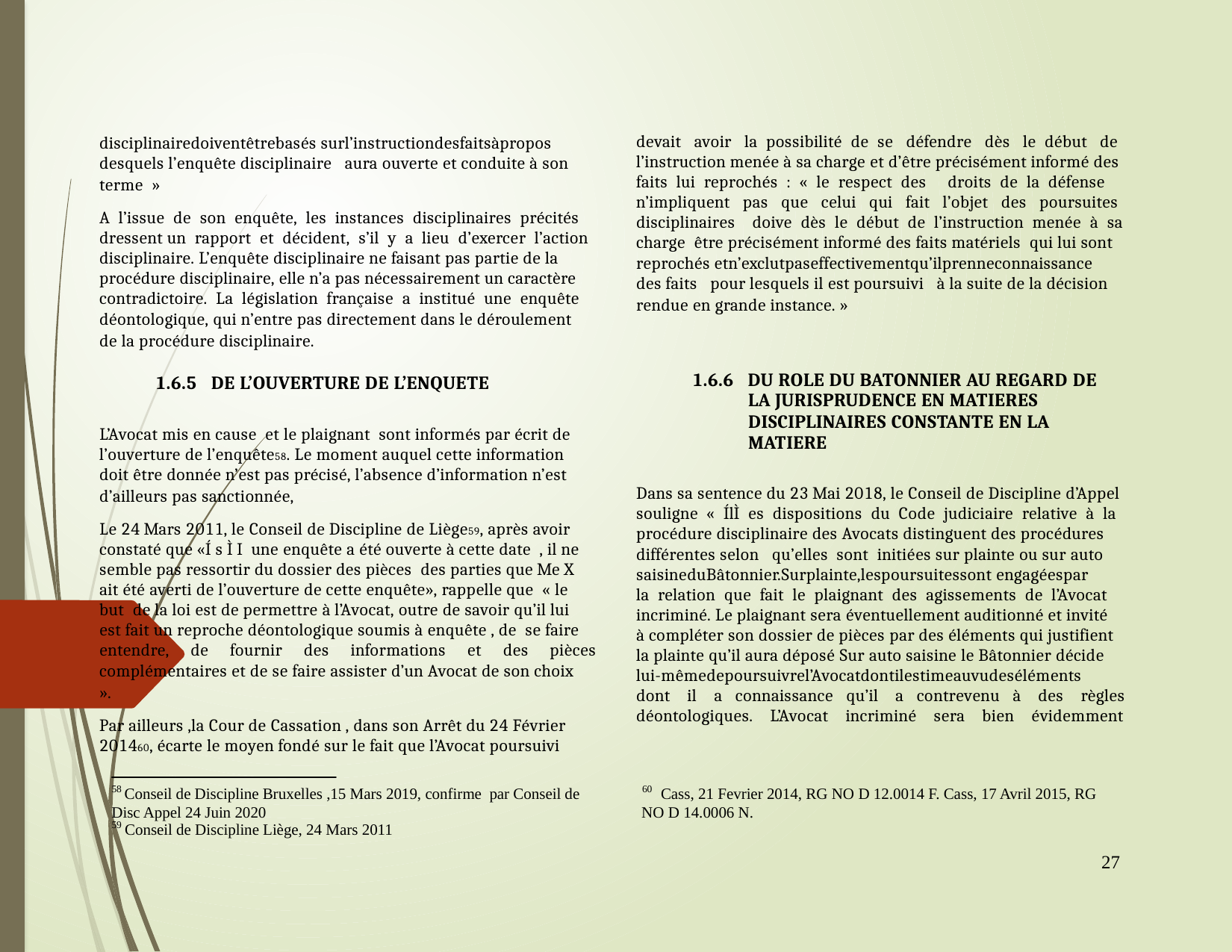

devait   avoir   la  possibilité  de  se   défendre   dès   le  début   de
l’instruction menée à sa charge et d’être précisément informé des
faits  lui  reprochés  :  «  le  respect  des     droits  de  la  défense
n’impliquent   pas   que   celui   qui   fait   l’objet   des   poursuites
disciplinaires    doive  dès  le  début  de  l’instruction  menée  à  sa
charge  être précisément informé des faits matériels  qui lui sont
reprochés etn’exclutpaseffectivementqu’ilprenneconnaissance
des faits   pour lesquels il est poursuivi   à la suite de la décision
rendue en grande instance. »

	1.6.6   DU ROLE DU BATONNIER AU REGARD DE
		LA JURISPRUDENCE EN MATIERES
		DISCIPLINAIRES CONSTANTE EN LA
		MATIERE

Dans sa sentence du 23 Mai 2018, le Conseil de Discipline d’Appel
souligne  «  ÍlÌ  es  dispositions  du  Code  judiciaire  relative  à  la
procédure disciplinaire des Avocats distinguent des procédures
différentes selon   qu’elles  sont  initiées sur plainte ou sur auto
saisineduBâtonnier.Surplainte,lespoursuitessont engagéespar
la  relation  que  fait  le  plaignant  des  agissements  de  l’Avocat
incriminé. Le plaignant sera éventuellement auditionné et invité
à compléter son dossier de pièces par des éléments qui justifient
la plainte qu’il aura déposé Sur auto saisine le Bâtonnier décide
lui-mêmedepoursuivrel’Avocatdontilestimeauvudeséléments
dont    il    a   connaissance   qu’il    a   contrevenu   à    des    règles
déontologiques.    L’Avocat    incriminé    sera    bien    évidemment
disciplinairedoiventêtrebasés surl’instructiondesfaitsàpropos
desquels l’enquête disciplinaire   aura ouverte et conduite à son
terme  »
A  l’issue  de  son  enquête,  les  instances  disciplinaires  précités
dressent un  rapport  et  décident,  s’il  y  a  lieu  d’exercer  l’action
disciplinaire. L’enquête disciplinaire ne faisant pas partie de la
procédure disciplinaire, elle n’a pas nécessairement un caractère
contradictoire.  La  législation  française  a  institué  une  enquête
déontologique, qui n’entre pas directement dans le déroulement
de la procédure disciplinaire.

	1.6.5   DE L’OUVERTURE DE L’ENQUETE

L’Avocat mis en cause  et le plaignant  sont informés par écrit de
l’ouverture de l’enquête58. Le moment auquel cette information
doit être donnée n’est pas précisé, l’absence d’information n’est
d’ailleurs pas sanctionnée,
Le 24 Mars 2011, le Conseil de Discipline de Liège59, après avoir
constaté que «Í s Ì I  une enquête a été ouverte à cette date  , il ne
semble pas ressortir du dossier des pièces  des parties que Me X
ait été averti de l’ouverture de cette enquête», rappelle que  « le
but  de la loi est de permettre à l’Avocat, outre de savoir qu’il lui
est fait un reproche déontologique soumis à enquête , de  se faire
entendre,     de     fournir     des     informations     et     des     pièces
complémentaires et de se faire assister d’un Avocat de son choix
».
Par ailleurs ,la Cour de Cassation , dans son Arrêt du 24 Février
201460, écarte le moyen fondé sur le fait que l’Avocat poursuivi

58
60
Conseil de Discipline Bruxelles ,15 Mars 2019, confirme  par Conseil de
Cass, 21 Fevrier 2014, RG NO D 12.0014 F. Cass, 17 Avril 2015, RG
Disc Appel 24 Juin 2020
NO D 14.0006 N.
59
Conseil de Discipline Liège, 24 Mars 2011
27